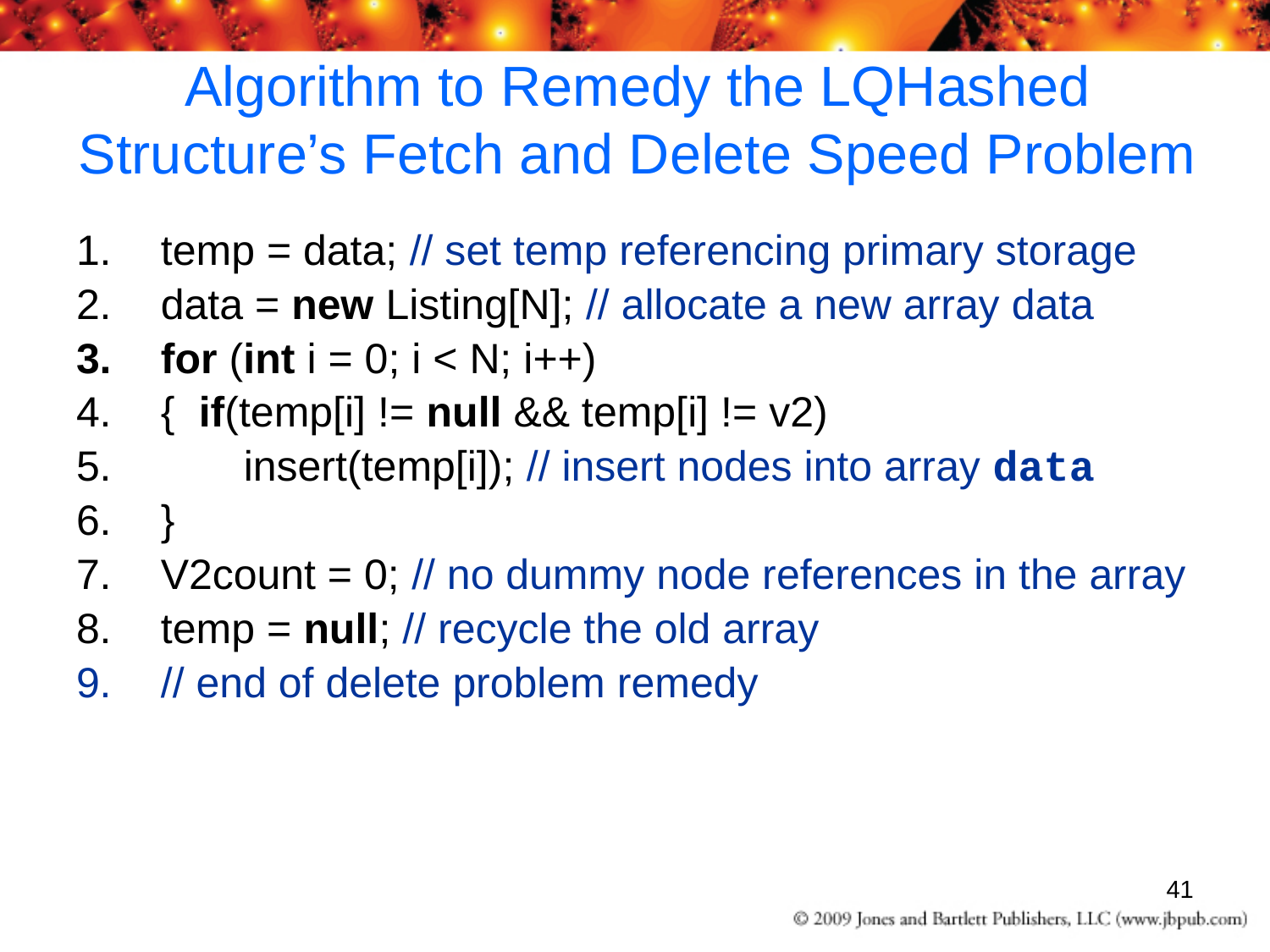

# Algorithm to Remedy the LQHashed Structure’s Fetch and Delete Speed Problem
temp = data; // set temp referencing primary storage
data = new Listing[N]; // allocate a new array data
for (int i = 0; i < N; i++)
{  if(temp[i] != null && temp[i] != v2)
       insert(temp[i]); // insert nodes into array data
}
V2count = 0; // no dummy node references in the array
temp = null; // recycle the old array
// end of delete problem remedy

41